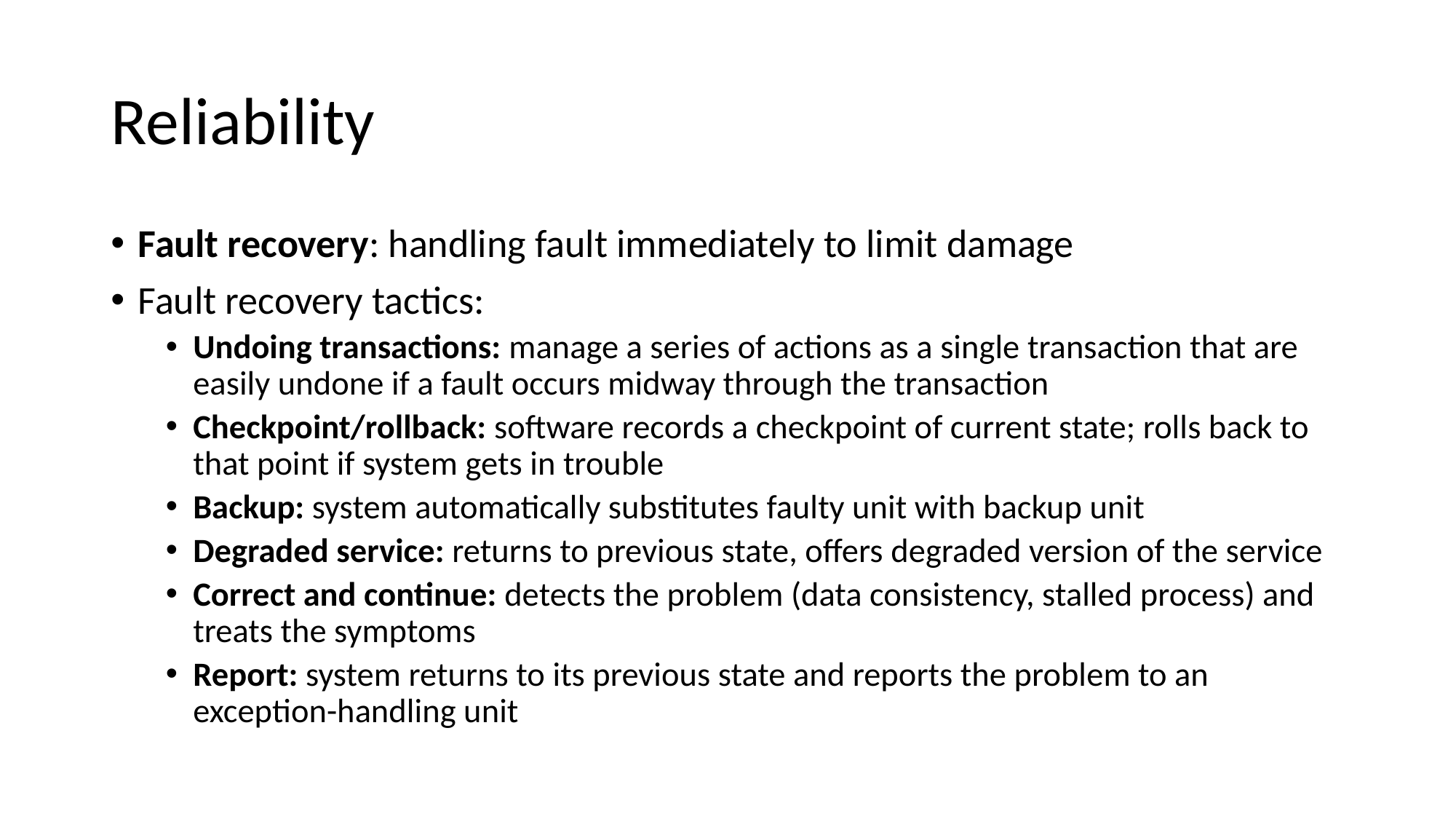

# Reliability
Fault recovery: handling fault immediately to limit damage
Fault recovery tactics:
Undoing transactions: manage a series of actions as a single transaction that are easily undone if a fault occurs midway through the transaction
Checkpoint/rollback: software records a checkpoint of current state; rolls back to that point if system gets in trouble
Backup: system automatically substitutes faulty unit with backup unit
Degraded service: returns to previous state, offers degraded version of the service
Correct and continue: detects the problem (data consistency, stalled process) and treats the symptoms
Report: system returns to its previous state and reports the problem to an exception-handling unit